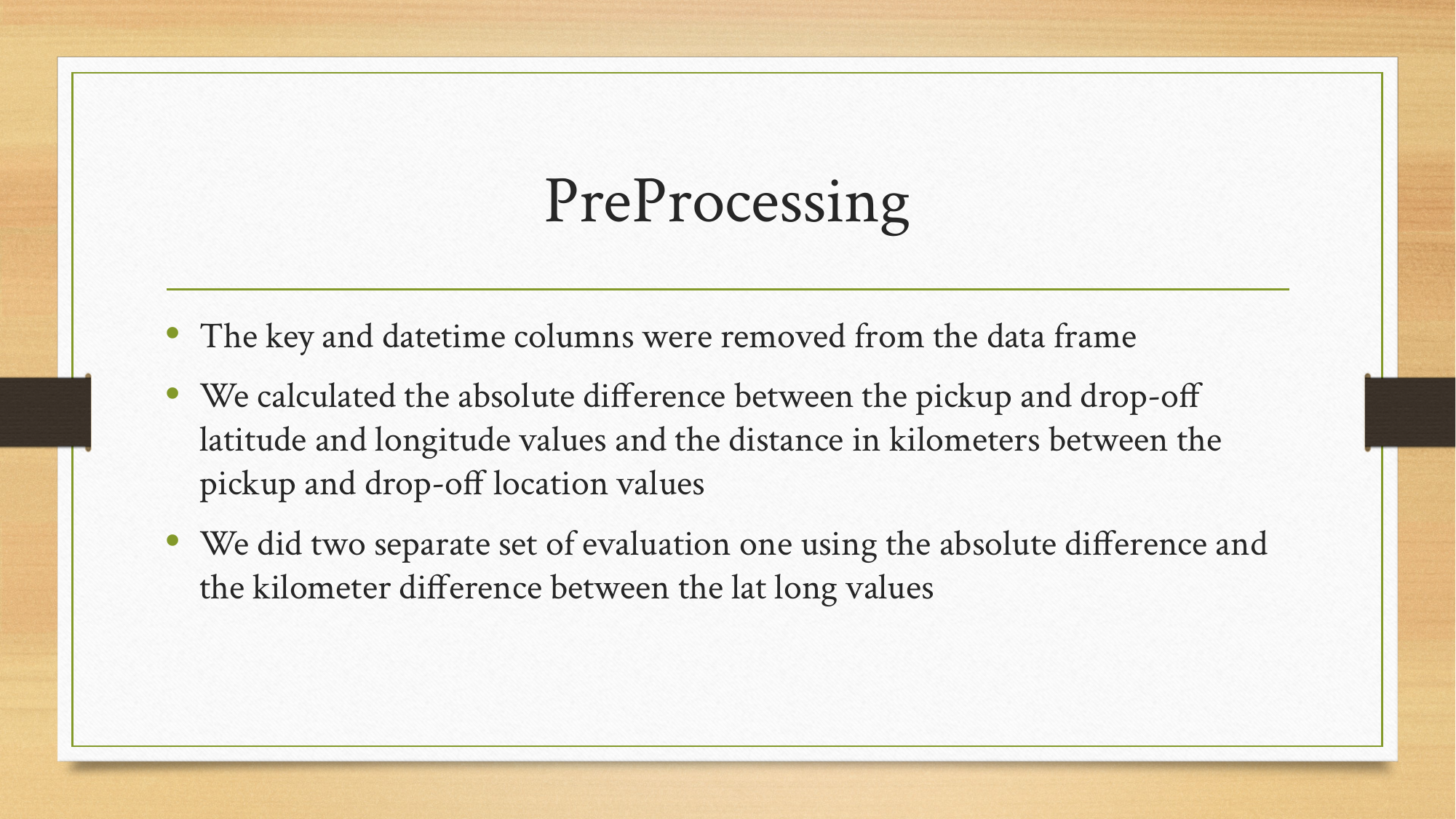

# PreProcessing
The key and datetime columns were removed from the data frame
We calculated the absolute difference between the pickup and drop-off latitude and longitude values and the distance in kilometers between the pickup and drop-off location values
We did two separate set of evaluation one using the absolute difference and the kilometer difference between the lat long values